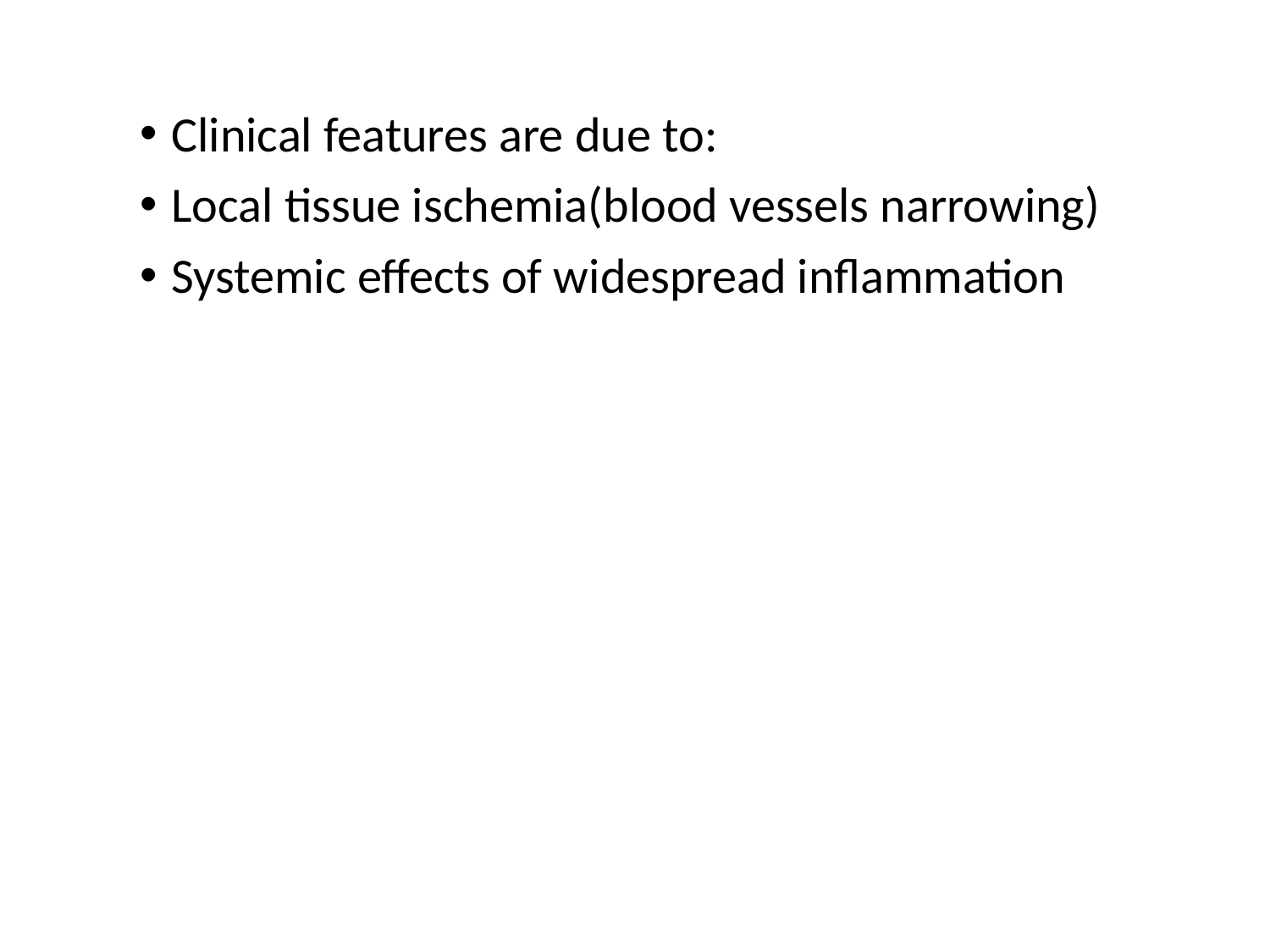

Clinical features are due to:
Local tissue ischemia(blood vessels narrowing)
Systemic effects of widespread inflammation